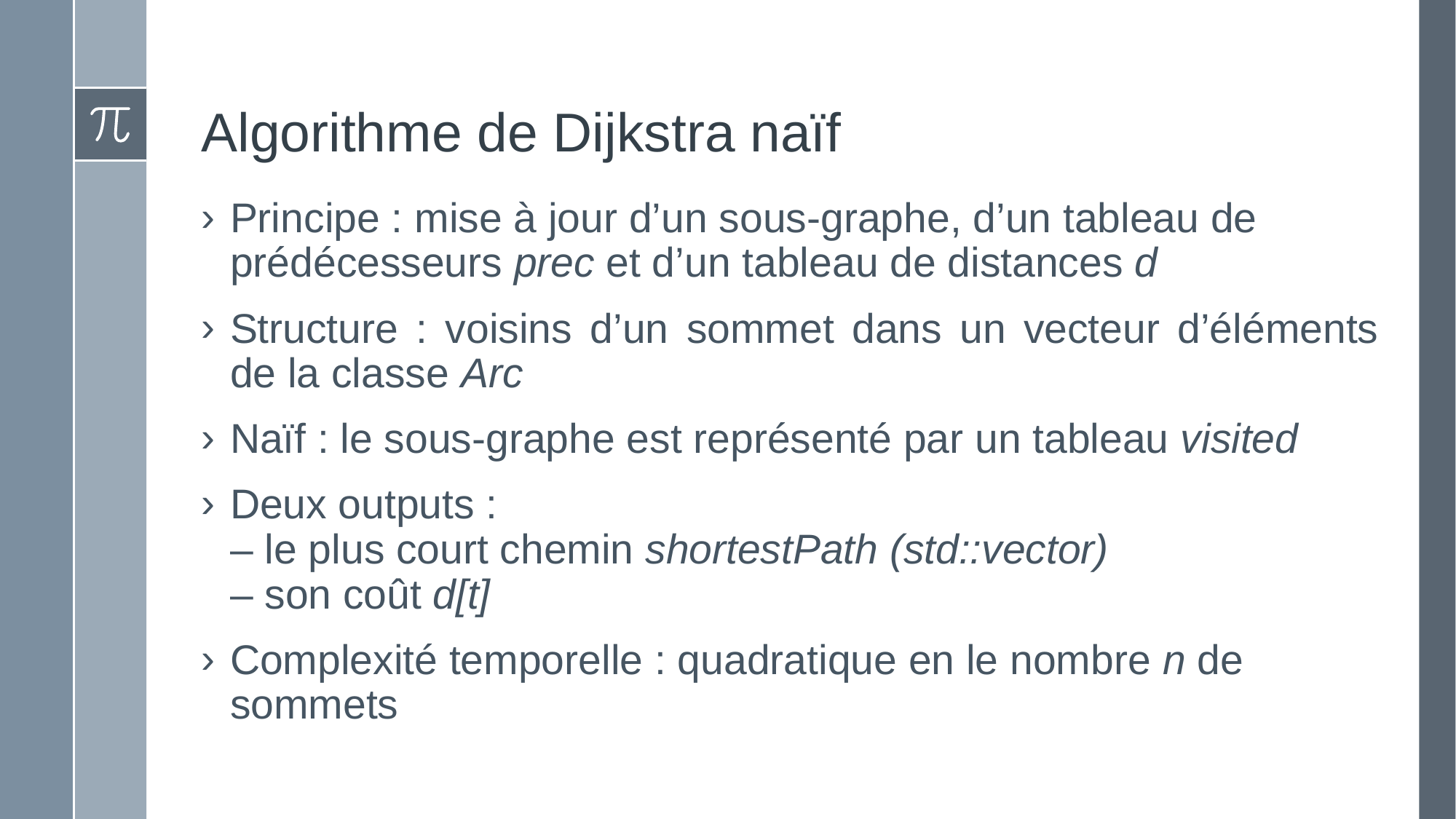

# Algorithme de Dijkstra naïf
Principe : mise à jour d’un sous-graphe, d’un tableau de prédécesseurs prec et d’un tableau de distances d
Structure : voisins d’un sommet dans un vecteur d’éléments de la classe Arc
Naïf : le sous-graphe est représenté par un tableau visited
Deux outputs :
– le plus court chemin shortestPath (std::vector)
– son coût d[t]
Complexité temporelle : quadratique en le nombre n de sommets